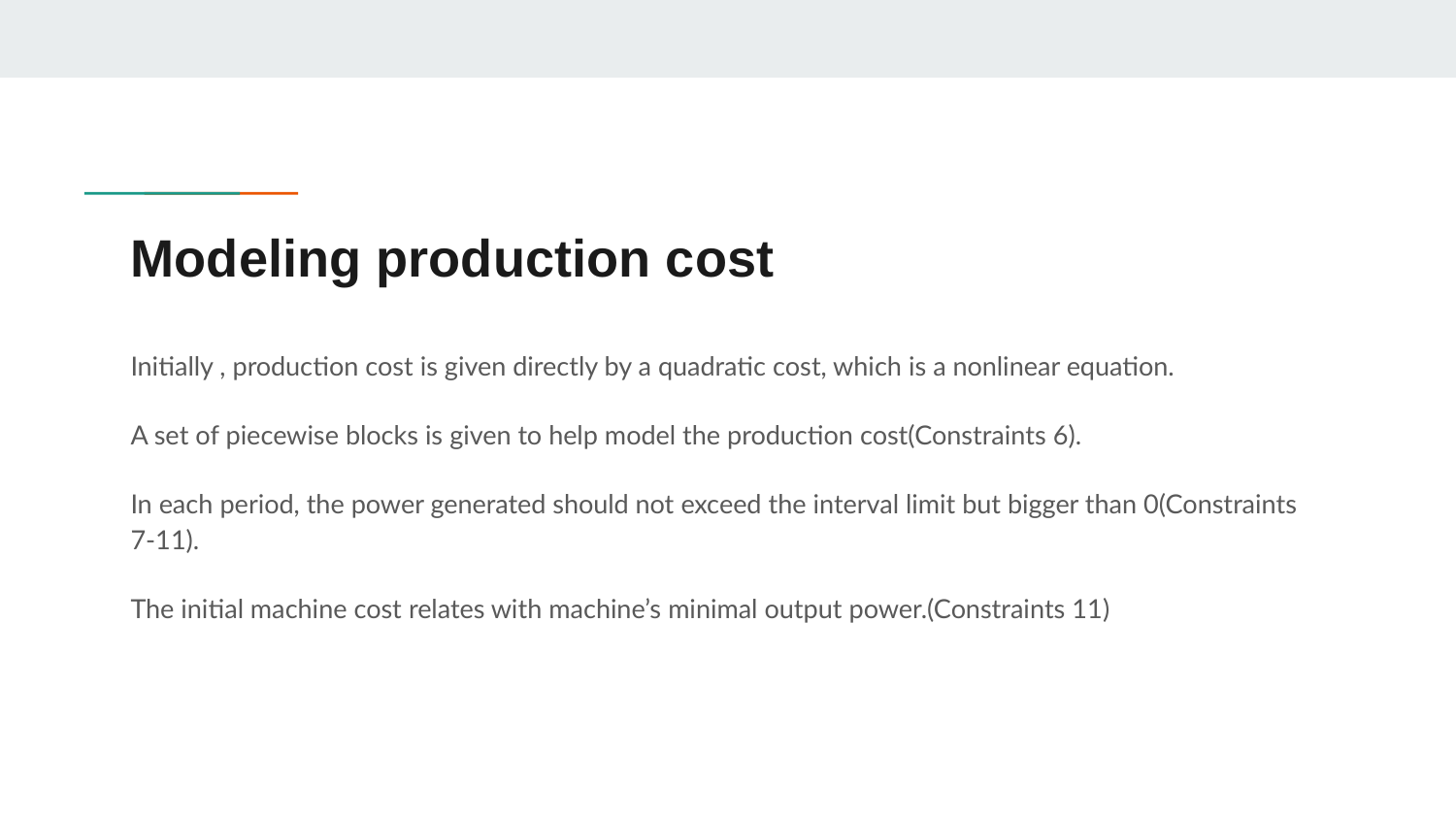

# Modeling production cost
Initially , production cost is given directly by a quadratic cost, which is a nonlinear equation.
A set of piecewise blocks is given to help model the production cost(Constraints 6).
In each period, the power generated should not exceed the interval limit but bigger than 0(Constraints 7-11).
The initial machine cost relates with machine’s minimal output power.(Constraints 11)